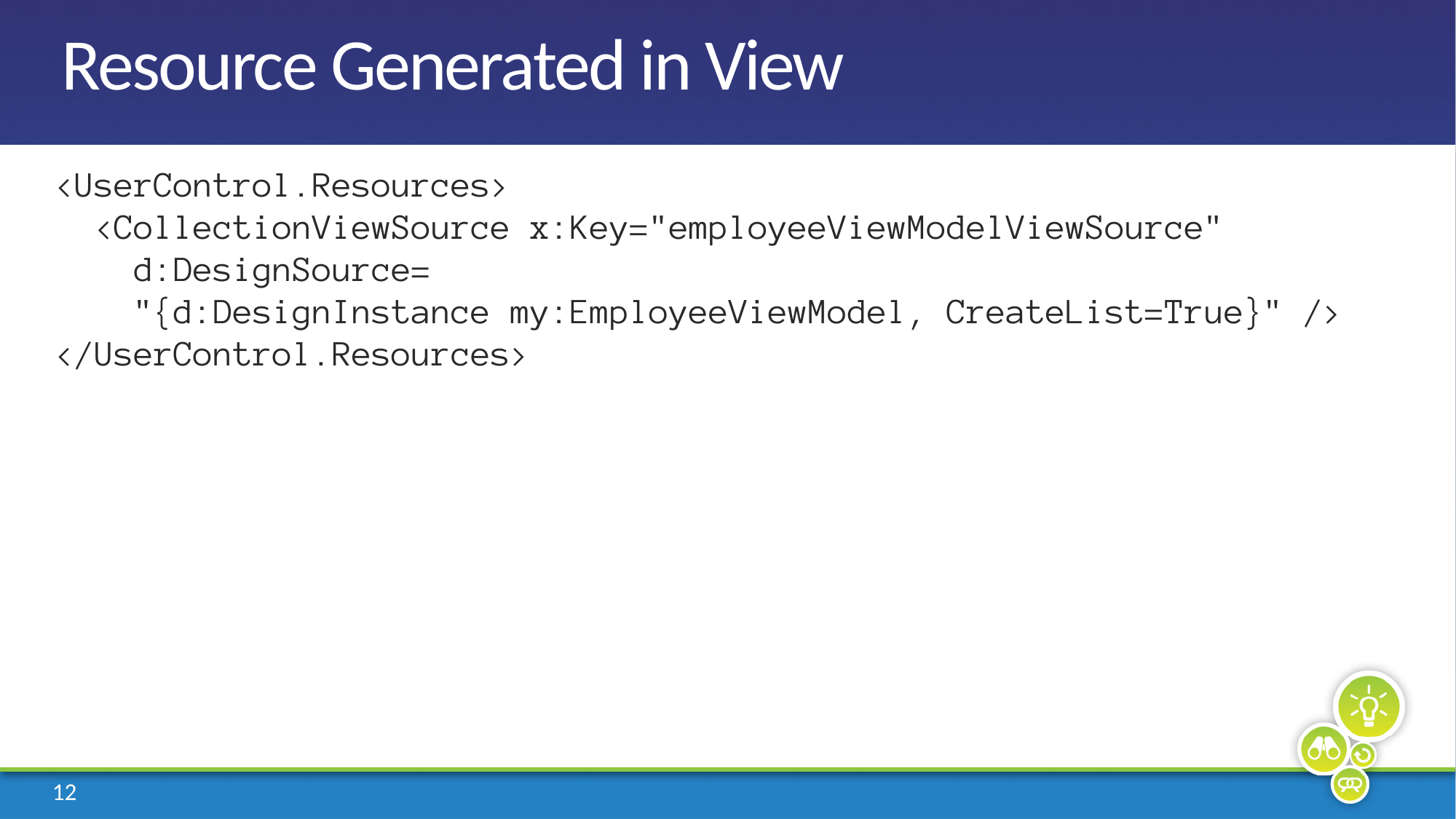

# Resource Generated in View
<UserControl.Resources>
  <CollectionViewSource x:Key="employeeViewModelViewSource"
    d:DesignSource=
    "{d:DesignInstance my:EmployeeViewModel, CreateList=True}" />
</UserControl.Resources>